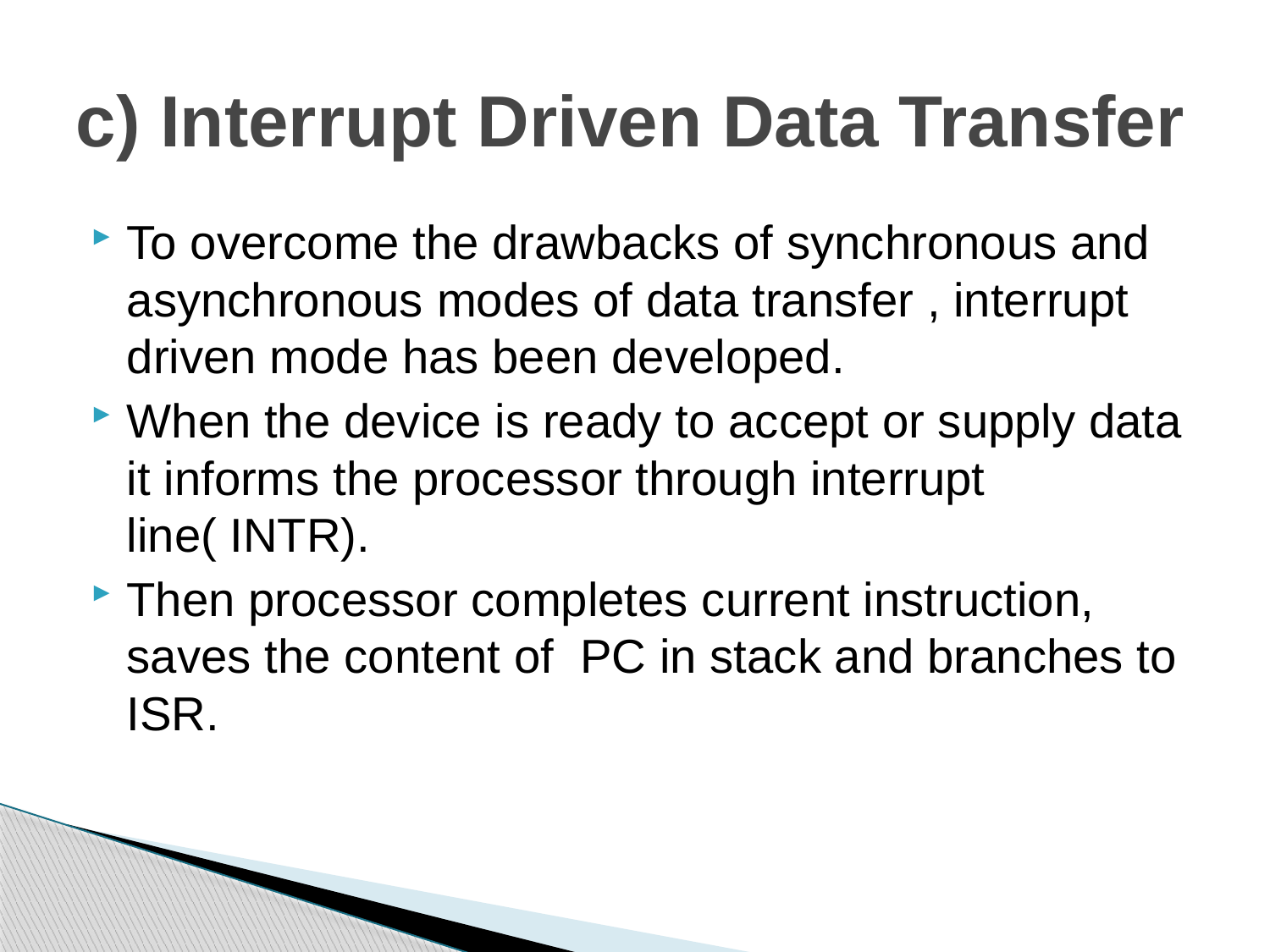

# c) Interrupt Driven Data Transfer
To overcome the drawbacks of synchronous and asynchronous modes of data transfer , interrupt driven mode has been developed.
When the device is ready to accept or supply data it informs the processor through interrupt line( INTR).
Then processor completes current instruction, saves the content of  PC in stack and branches to ISR.